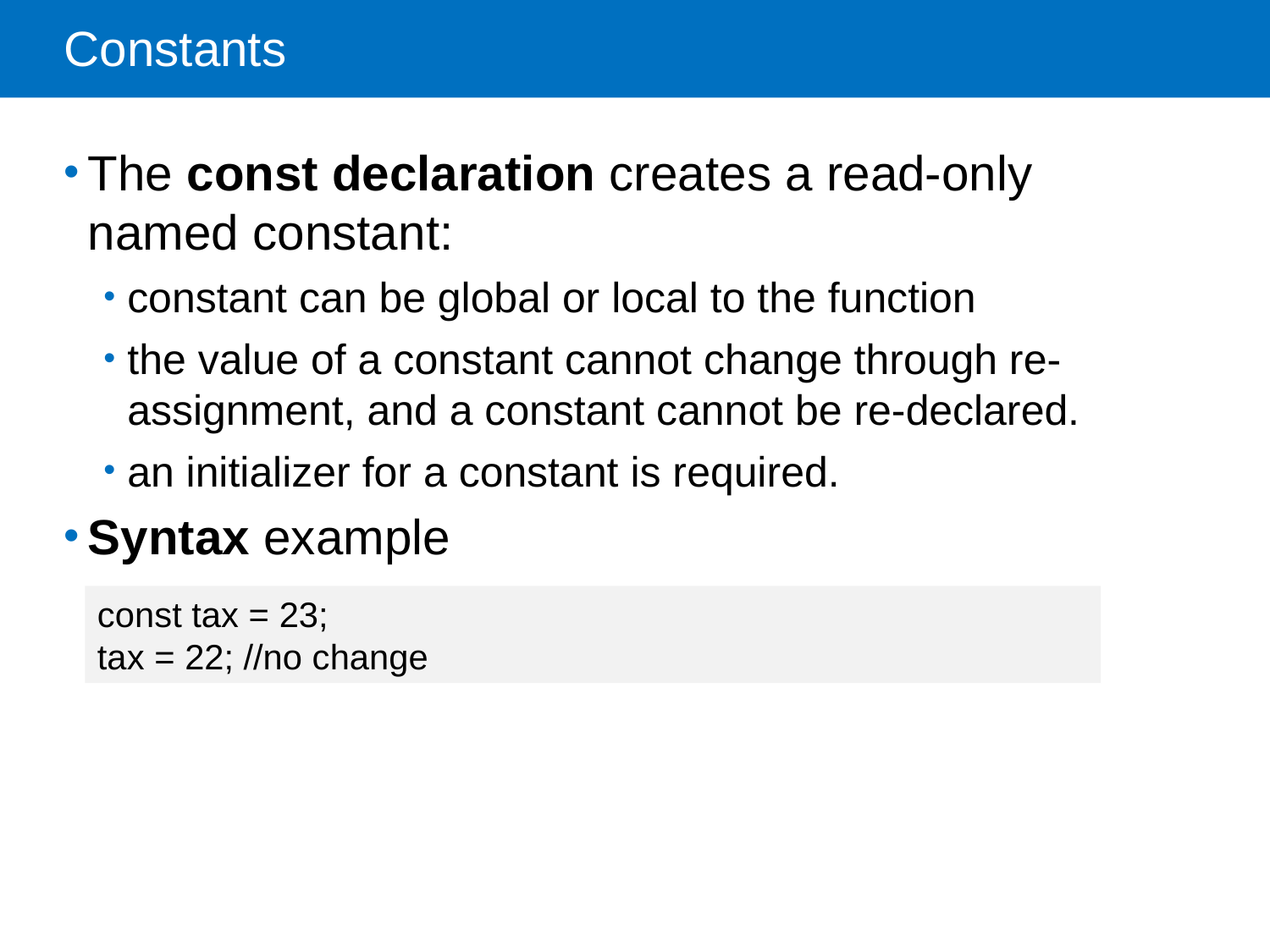

# Constants
The const declaration creates a read-only named constant:
constant can be global or local to the function
the value of a constant cannot change through re-assignment, and a constant cannot be re-declared.
an initializer for a constant is required.
Syntax example

const tax = 23;
tax = 22; //no change